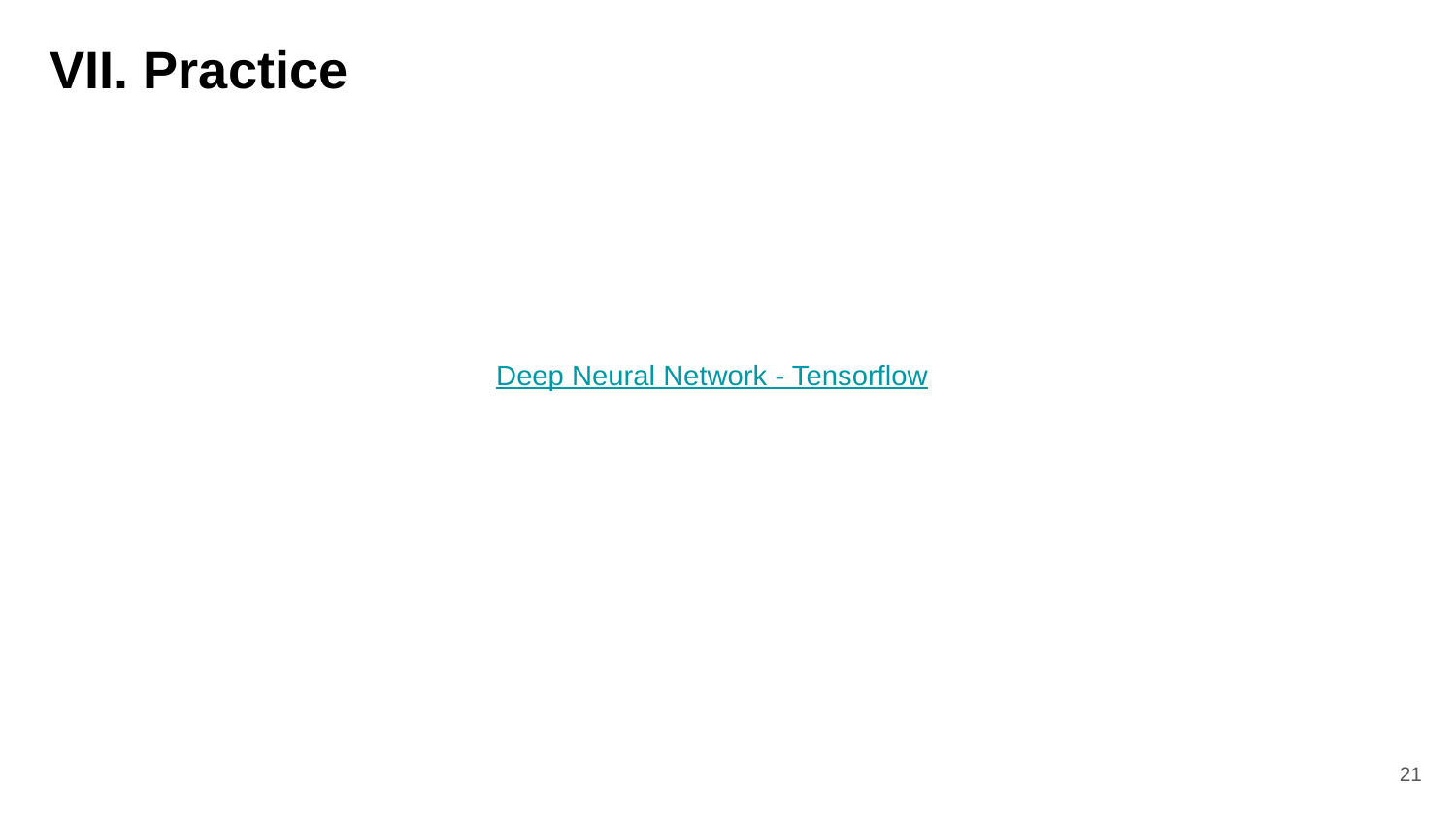

VII. Practice
Deep Neural Network - Tensorflow
21